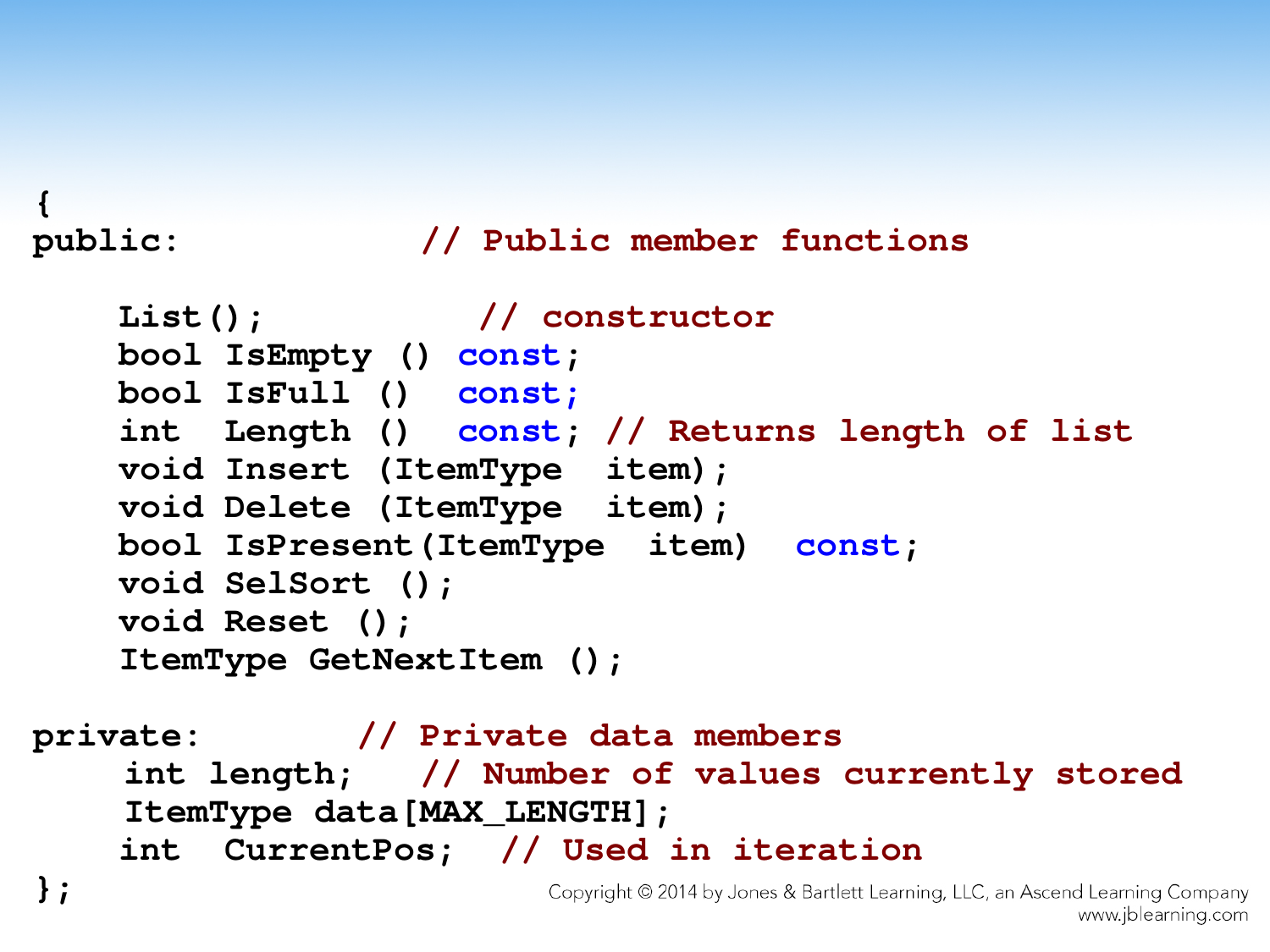

{
public: 	          // Public member functions

    List();          // constructor
    bool IsEmpty () const;
    bool IsFull ()  const;
    int  Length ()  const; // Returns length of list
    void Insert (ItemType  item);
    void Delete (ItemType  item);
    bool IsPresent(ItemType  item)  const;
    void SelSort ();
    void Reset ();
    ItemType GetNextItem ();

private:	       // Private data members
	  int length;   // Number of values currently stored
	  ItemType data[MAX_LENGTH];
    int  CurrentPos;  // Used in iteration
};